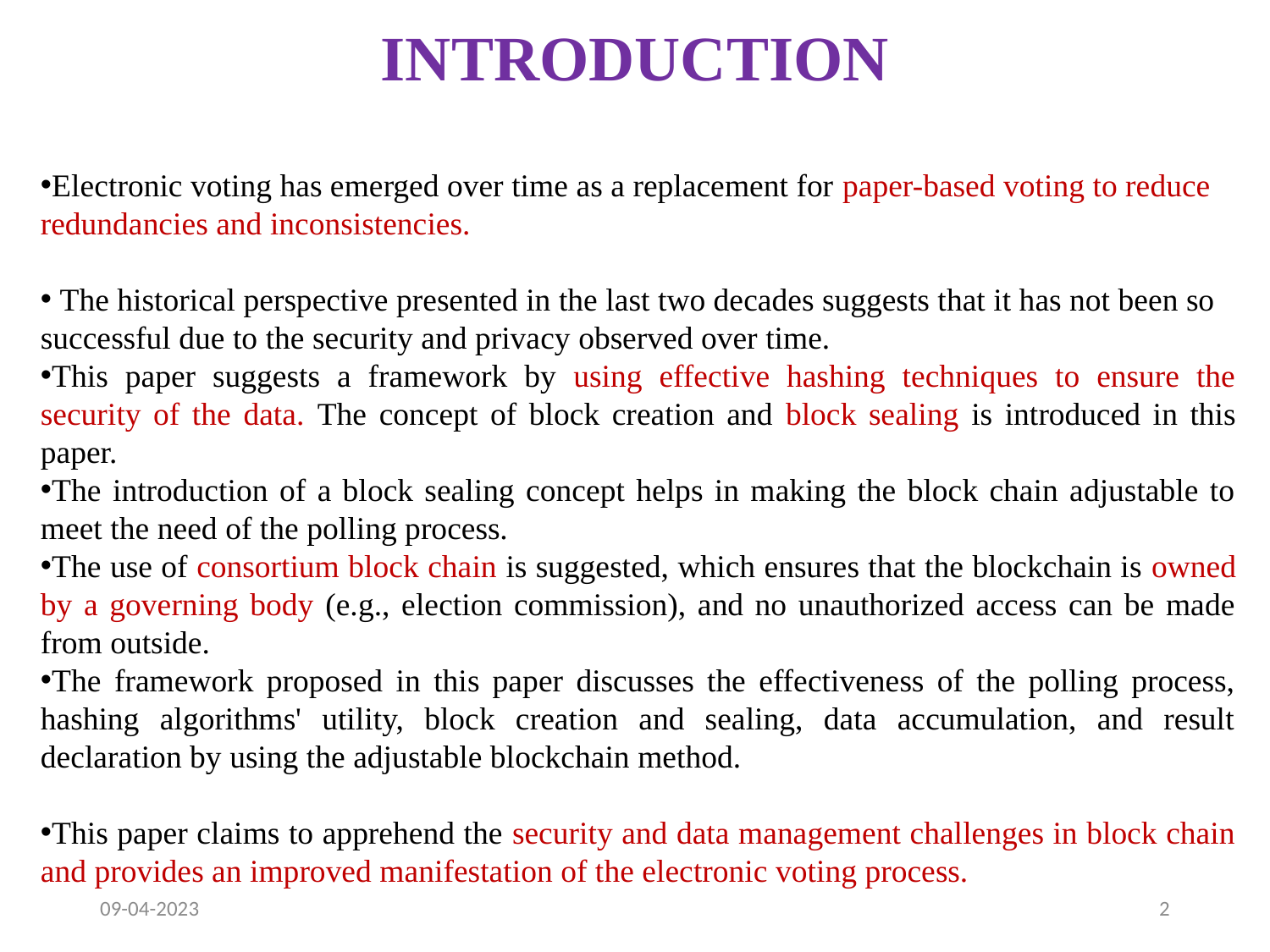

# INTRODUCTION
Electronic voting has emerged over time as a replacement for paper-based voting to reduce redundancies and inconsistencies.

 The historical perspective presented in the last two decades suggests that it has not been so successful due to the security and privacy observed over time.
This paper suggests a framework by using effective hashing techniques to ensure the security of the data. The concept of block creation and block sealing is introduced in this paper.
The introduction of a block sealing concept helps in making the block chain adjustable to meet the need of the polling process.
The use of consortium block chain is suggested, which ensures that the blockchain is owned by a governing body (e.g., election commission), and no unauthorized access can be made from outside.
The framework proposed in this paper discusses the effectiveness of the polling process, hashing algorithms' utility, block creation and sealing, data accumulation, and result declaration by using the adjustable blockchain method.

This paper claims to apprehend the security and data management challenges in block chain and provides an improved manifestation of the electronic voting process.

09-04-2023
2